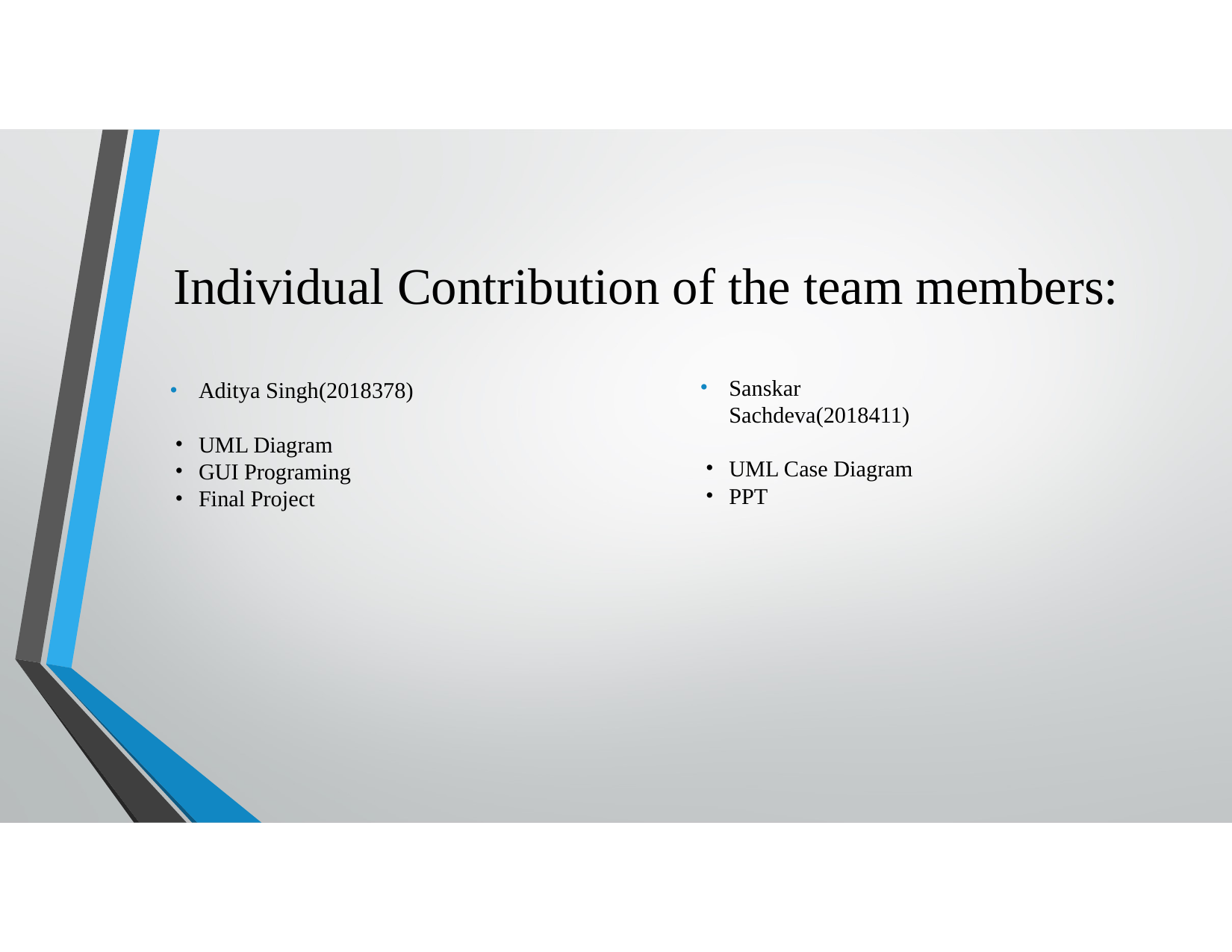

# Individual Contribution of the team members:
Sanskar Sachdeva(2018411)

UML Case Diagram
PPT
Aditya Singh(2018378)

UML Diagram
GUI Programing
Final Project